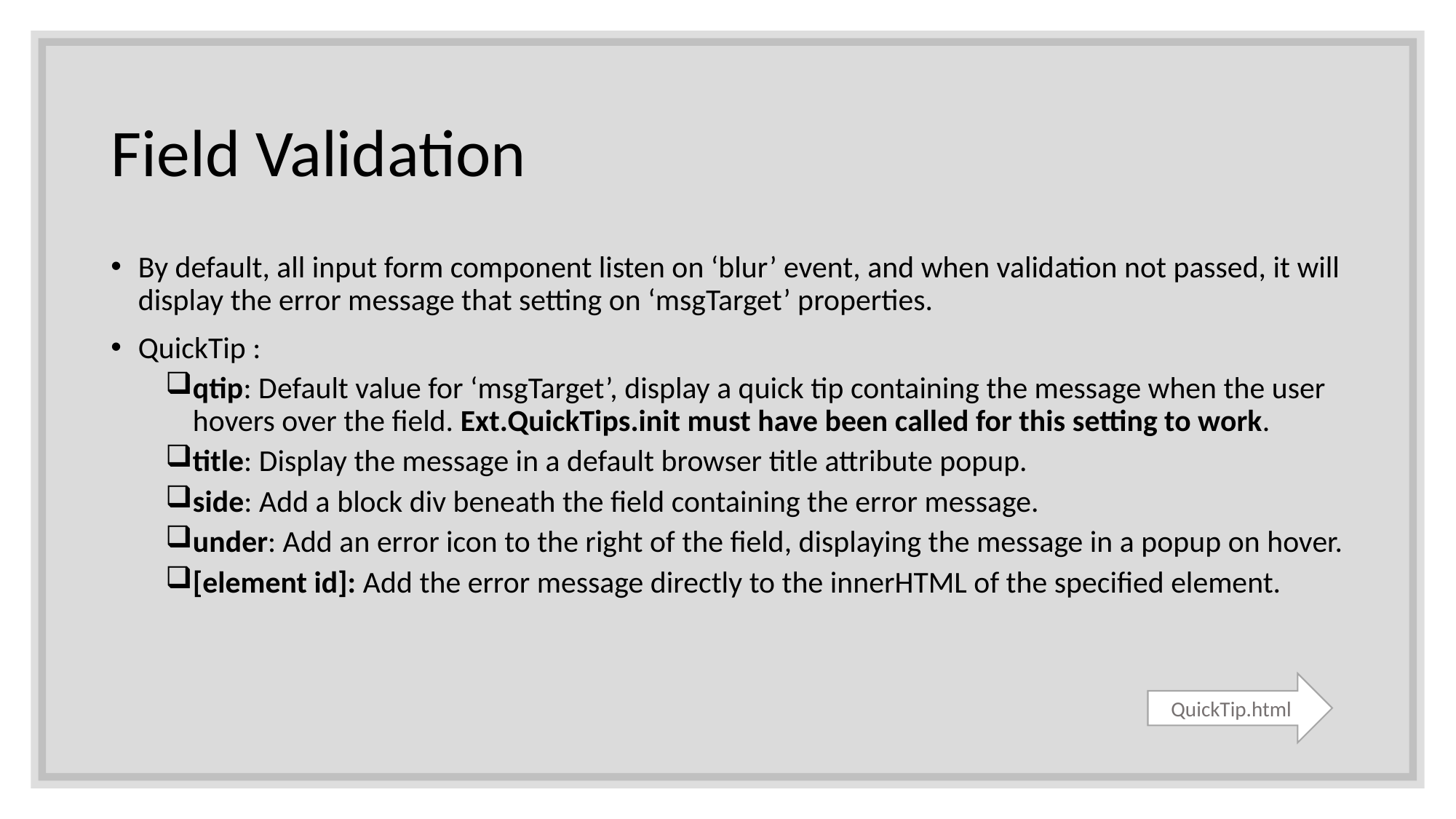

# Field Validation
By default, all input form component listen on ‘blur’ event, and when validation not passed, it will display the error message that setting on ‘msgTarget’ properties.
QuickTip :
qtip: Default value for ‘msgTarget’, display a quick tip containing the message when the user hovers over the field. Ext.QuickTips.init must have been called for this setting to work.
title: Display the message in a default browser title attribute popup.
side: Add a block div beneath the field containing the error message.
under: Add an error icon to the right of the field, displaying the message in a popup on hover.
[element id]: Add the error message directly to the innerHTML of the specified element.
QuickTip.html